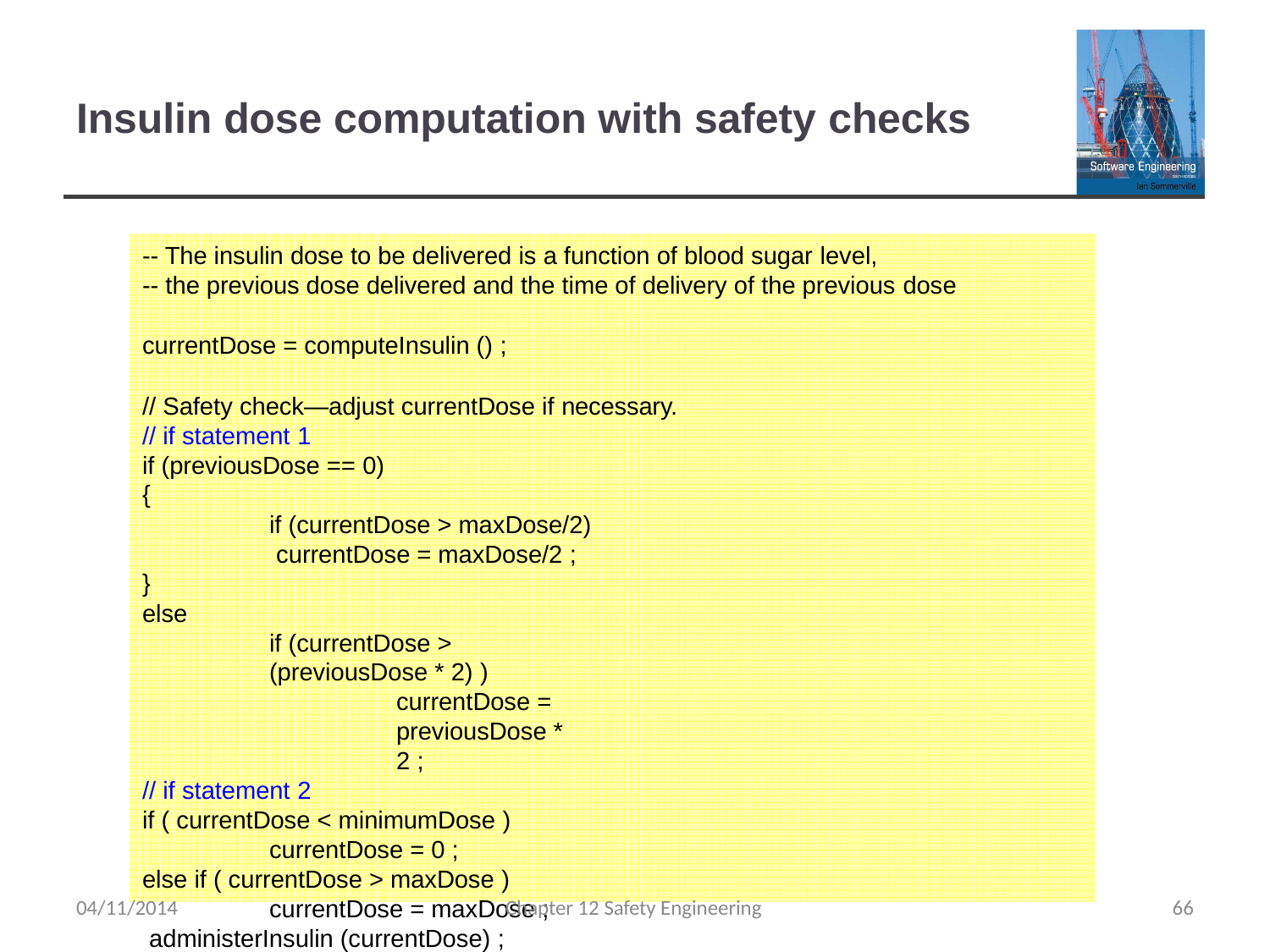

# Insulin dose computation with safety checks

-- The insulin dose to be delivered is a function of blood sugar level,
-- the previous dose delivered and the time of delivery of the previous dose

currentDose = computeInsulin () ;

// Safety check—adjust currentDose if necessary.
// if statement 1
if (previousDose == 0)
{
if (currentDose > maxDose/2)  currentDose = maxDose/2 ;
}
else
if (currentDose > (previousDose * 2) )
currentDose = previousDose * 2 ;
// if statement 2
if ( currentDose < minimumDose )
currentDose = 0 ;  else if ( currentDose > maxDose )
currentDose = maxDose ;  administerInsulin (currentDose) ;
04/11/2014
Chapter 12 Safety Engineering
66